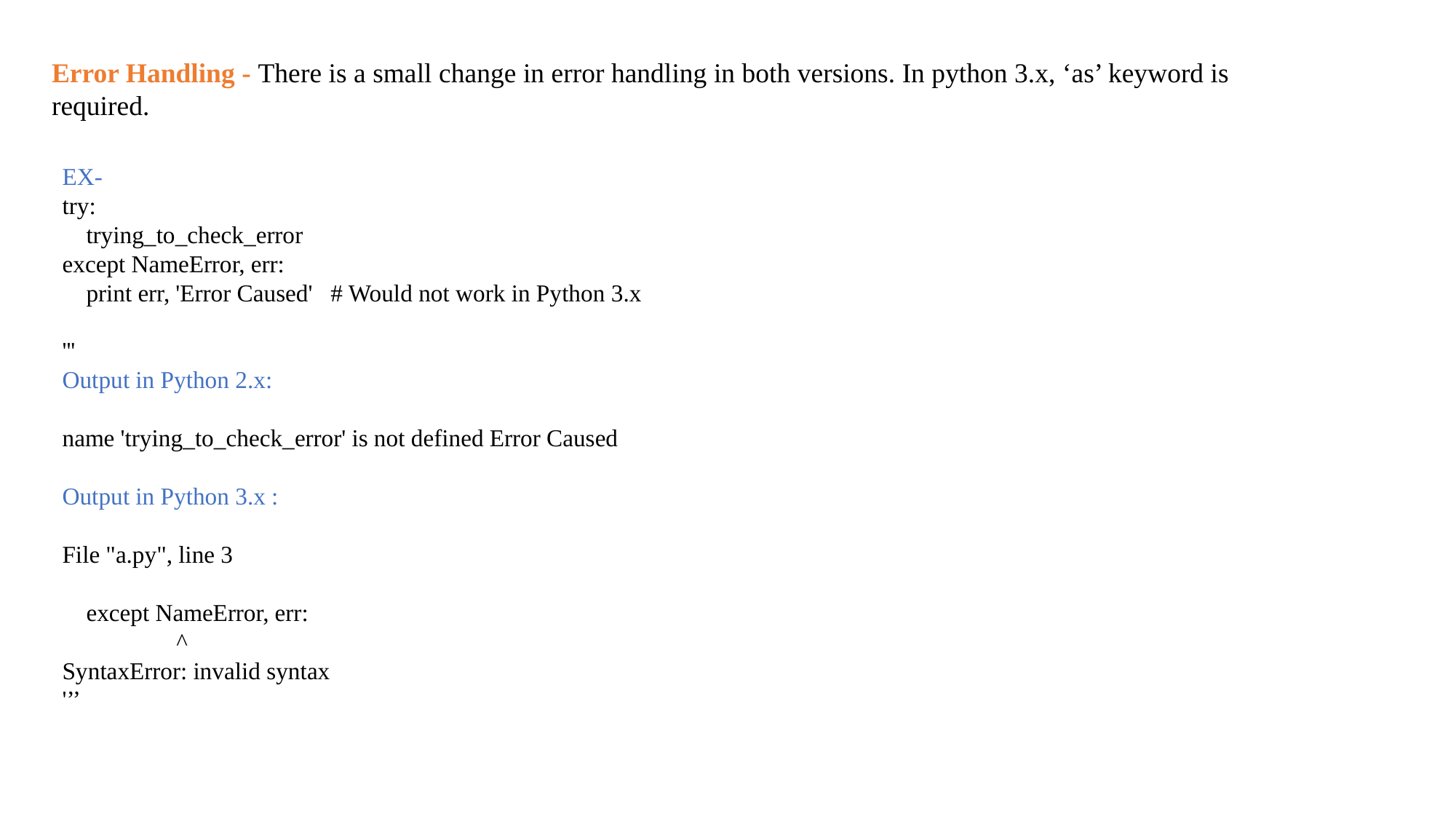

Error Handling - There is a small change in error handling in both versions. In python 3.x, ‘as’ keyword is required.
EX-
try:
    trying_to_check_error
except NameError, err:
    print err, 'Error Caused'   # Would not work in Python 3.x

'''
Output in Python 2.x:

name 'trying_to_check_error' is not defined Error Caused

Output in Python 3.x :

File "a.py", line 3

    except NameError, err:
                   ^
SyntaxError: invalid syntax
'’’